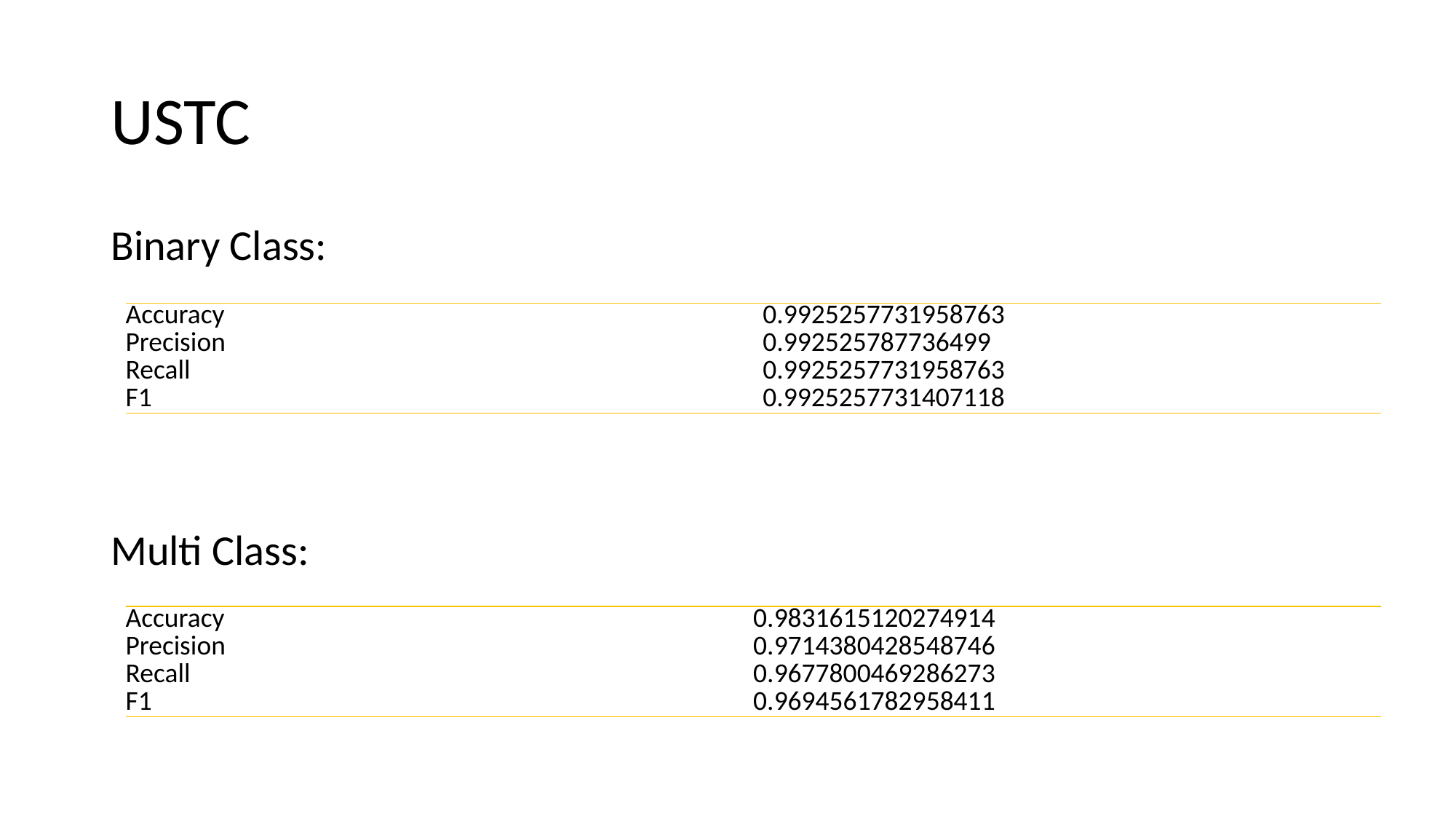

# USTC
Binary Class:

Multi Class:

| Accuracy | 0.9925257731958763 |
| --- | --- |
| Precision | 0.992525787736499 |
| Recall | 0.9925257731958763 |
| F1 | 0.9925257731407118 |
| Accuracy | 0.9831615120274914 |
| --- | --- |
| Precision | 0.9714380428548746 |
| Recall | 0.9677800469286273 |
| F1 | 0.9694561782958411 |